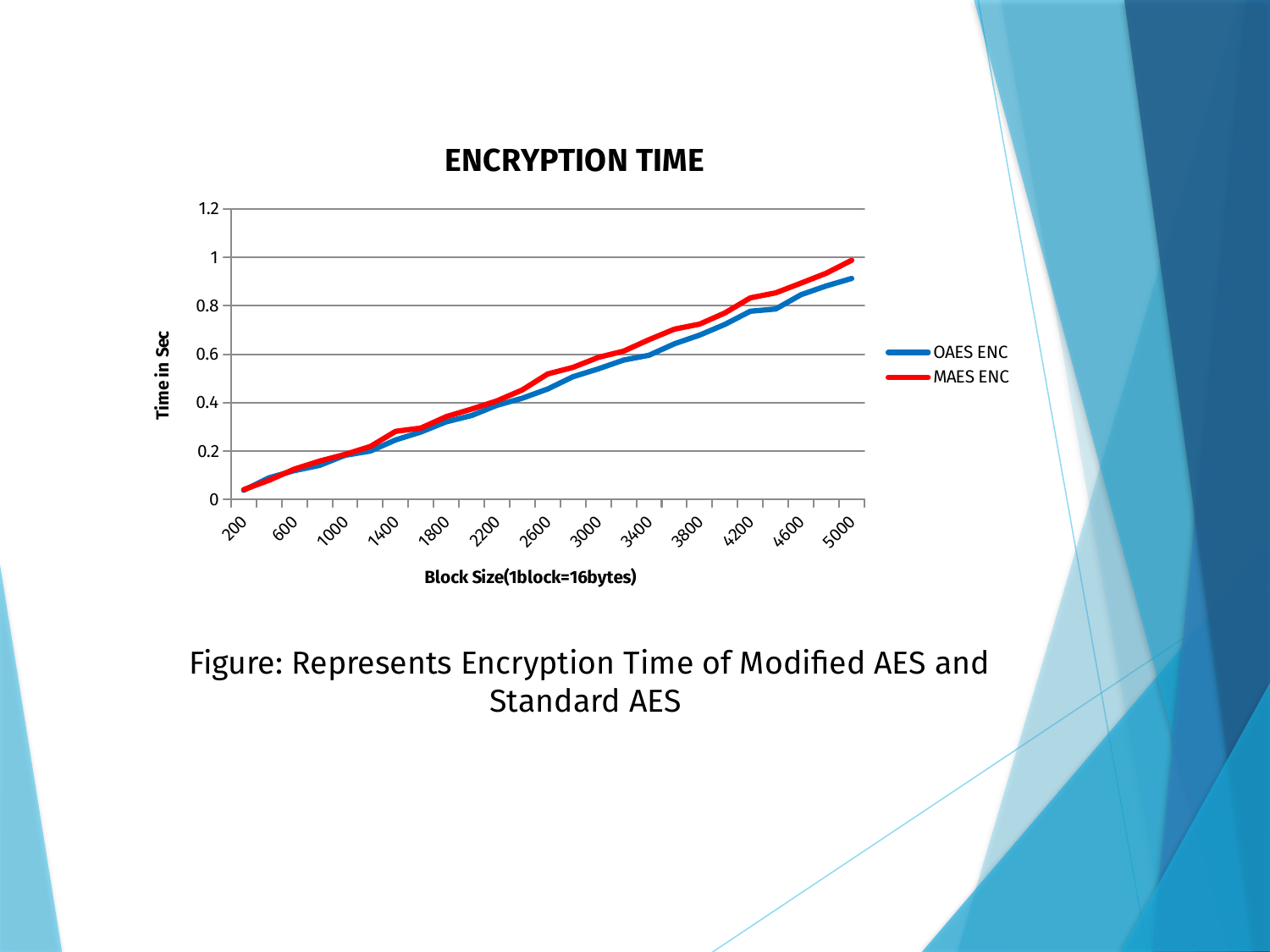

### Chart: ENCRYPTION TIME

| Category |  |  |
|---|---|---|
| 200 | 0.03799986839294434 | 0.04101777076721191 |
| 400 | 0.08990597724914551 | 0.07950782775878906 |
| 600 | 0.1193954944610596 | 0.1256723403930664 |
| 800 | 0.141096830368042 | 0.1588699817657471 |
| 1000 | 0.1826646327972412 | 0.1862931251525879 |
| 1200 | 0.2002196311950684 | 0.2190630435943604 |
| 1400 | 0.2461609840393066 | 0.2817344665527344 |
| 1600 | 0.2788870334625244 | 0.2951767444610596 |
| 1800 | 0.3211157321929932 | 0.3424363136291504 |
| 2000 | 0.3470504283905029 | 0.3736617565155029 |
| 2200 | 0.3891670703887939 | 0.4073867797851562 |
| 2400 | 0.4183111190795898 | 0.4526956081390381 |
| 2600 | 0.4562993049621582 | 0.5185277462005615 |
| 2800 | 0.5071601867675781 | 0.545555830001831 |
| 3000 | 0.5395562648773193 | 0.5871970653533936 |
| 3200 | 0.5758967399597168 | 0.6128573417663574 |
| 3400 | 0.5956985950469971 | 0.6600265502929688 |
| 3600 | 0.6430094242095947 | 0.7034773826599121 |
| 3800 | 0.6790010929107666 | 0.7245674133300781 |
| 4000 | 0.723494291305542 | 0.7706241607666016 |
| 4200 | 0.7774553298950195 | 0.8328361511230469 |
| 4400 | 0.7866675853729248 | 0.8534889221191406 |
| 4600 | 0.8457765579223633 | 0.8935258388519287 |
| 4800 | 0.8820285797119141 | 0.93465256690979 |
| 5000 | 0.9126877784729004 | 0.987891674041748 |
Figure: Represents Encryption Time of Modified AES and Standard AES